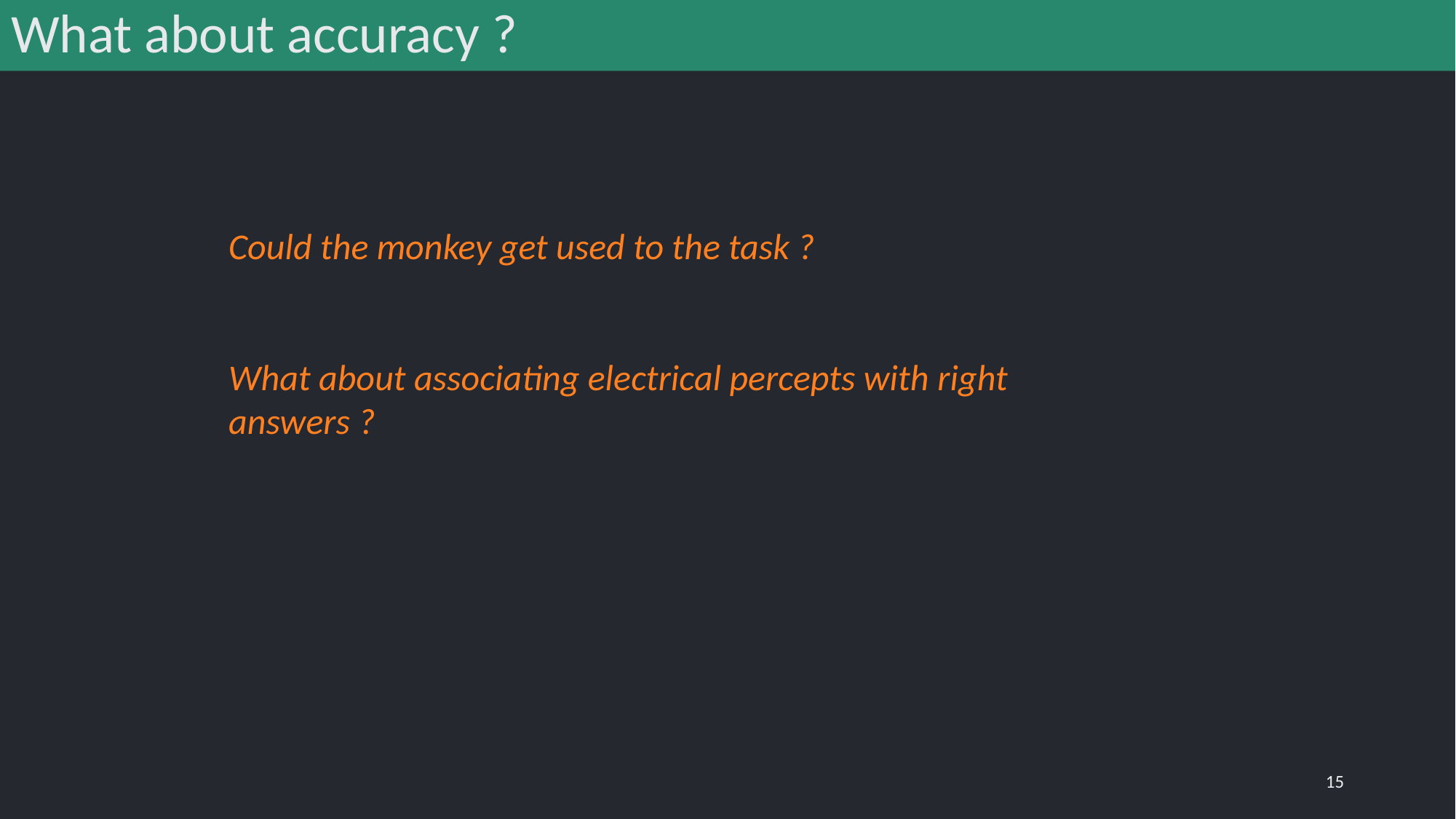

# What about accuracy ?
Could the monkey get used to the task ?

What about associating electrical percepts with right answers ?
15